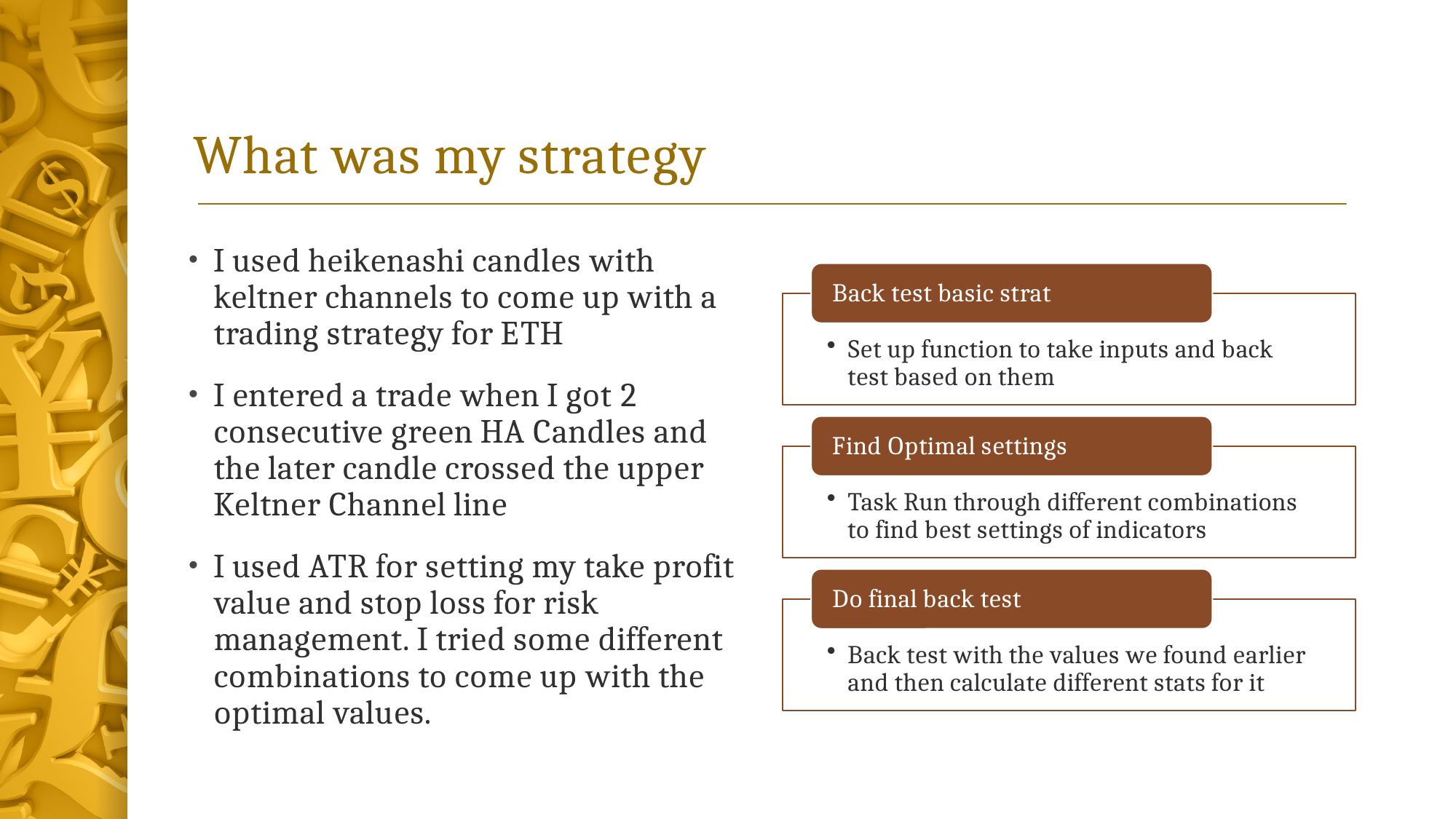

# What was my strategy
I used heikenashi candles with keltner channels to come up with a trading strategy for ETH
I entered a trade when I got 2 consecutive green HA Candles and the later candle crossed the upper Keltner Channel line
I used ATR for setting my take profit value and stop loss for risk management. I tried some different combinations to come up with the optimal values.
Set up function to take inputs and back test based on them
Back test basic strat
Task Run through different combinations to find best settings of indicators
Find Optimal settings
Back test with the values we found earlier and then calculate different stats for it
Do final back test